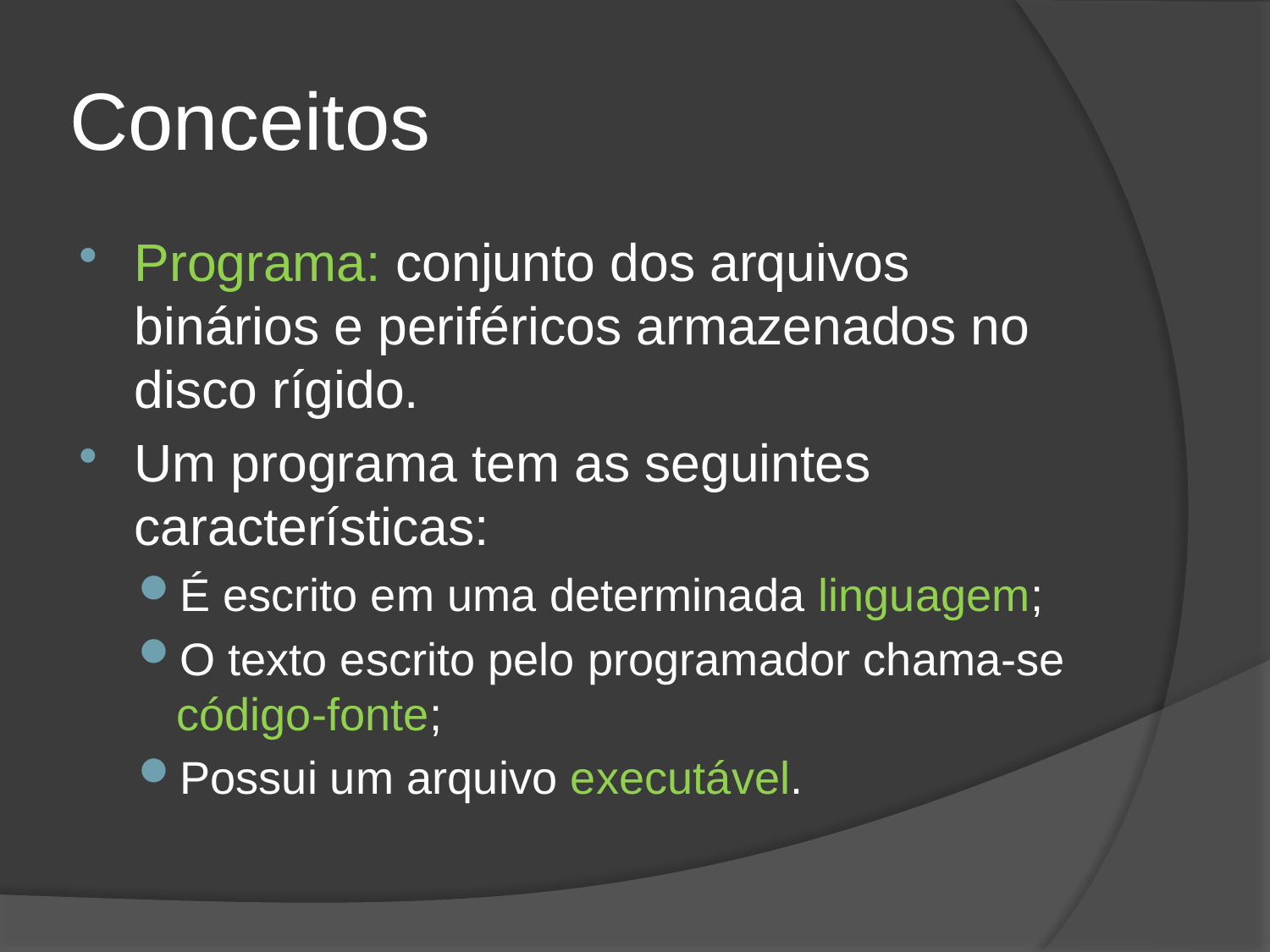

# Conceitos
Programa: conjunto dos arquivos binários e periféricos armazenados no disco rígido.
Um programa tem as seguintes características:
É escrito em uma determinada linguagem;
O texto escrito pelo programador chama-se código-fonte;
Possui um arquivo executável.